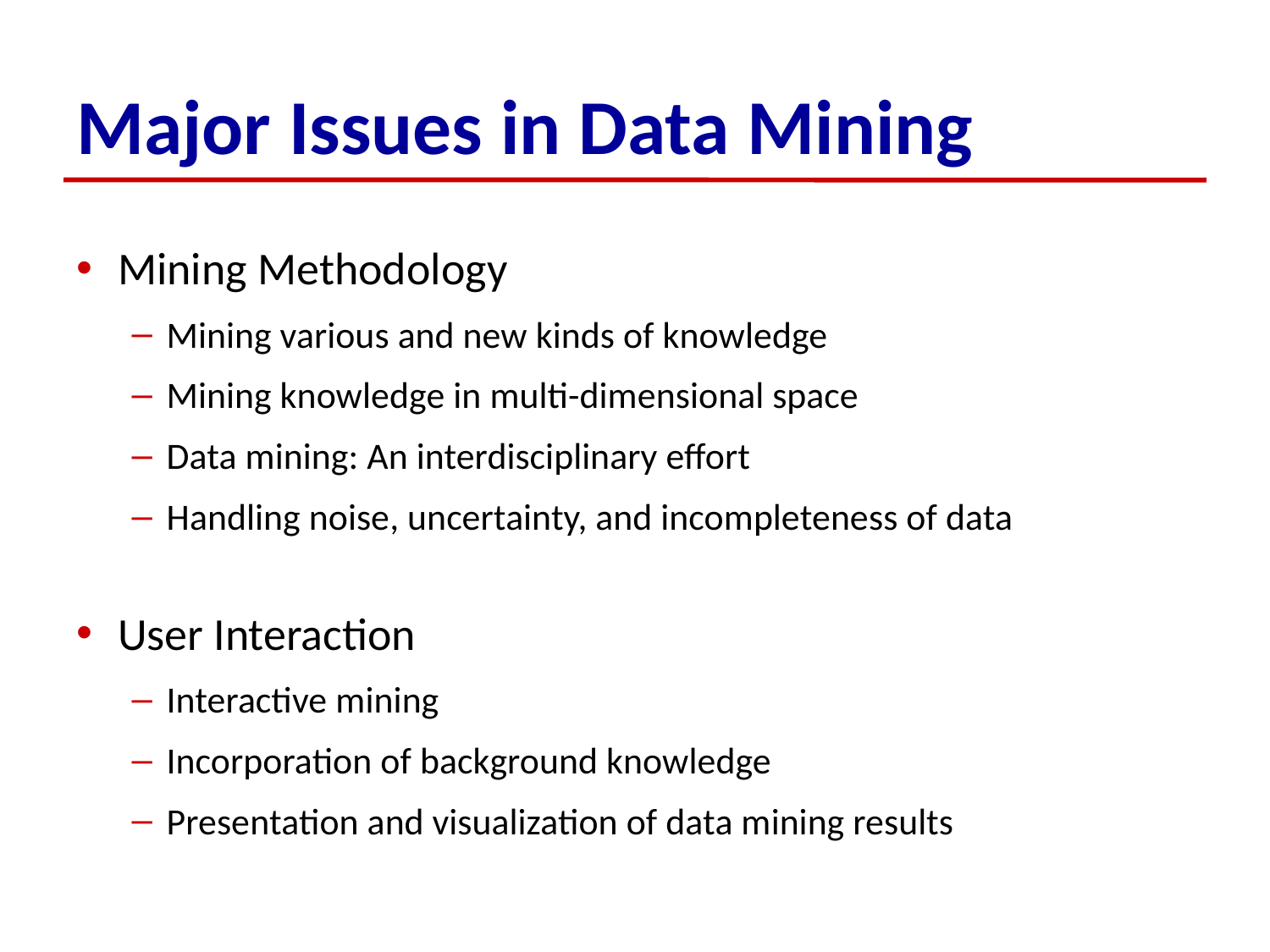

# Major Issues in Data Mining
Mining Methodology
Mining various and new kinds of knowledge
Mining knowledge in multi-dimensional space
Data mining: An interdisciplinary effort
Handling noise, uncertainty, and incompleteness of data

User Interaction
Interactive mining
Incorporation of background knowledge
Presentation and visualization of data mining results